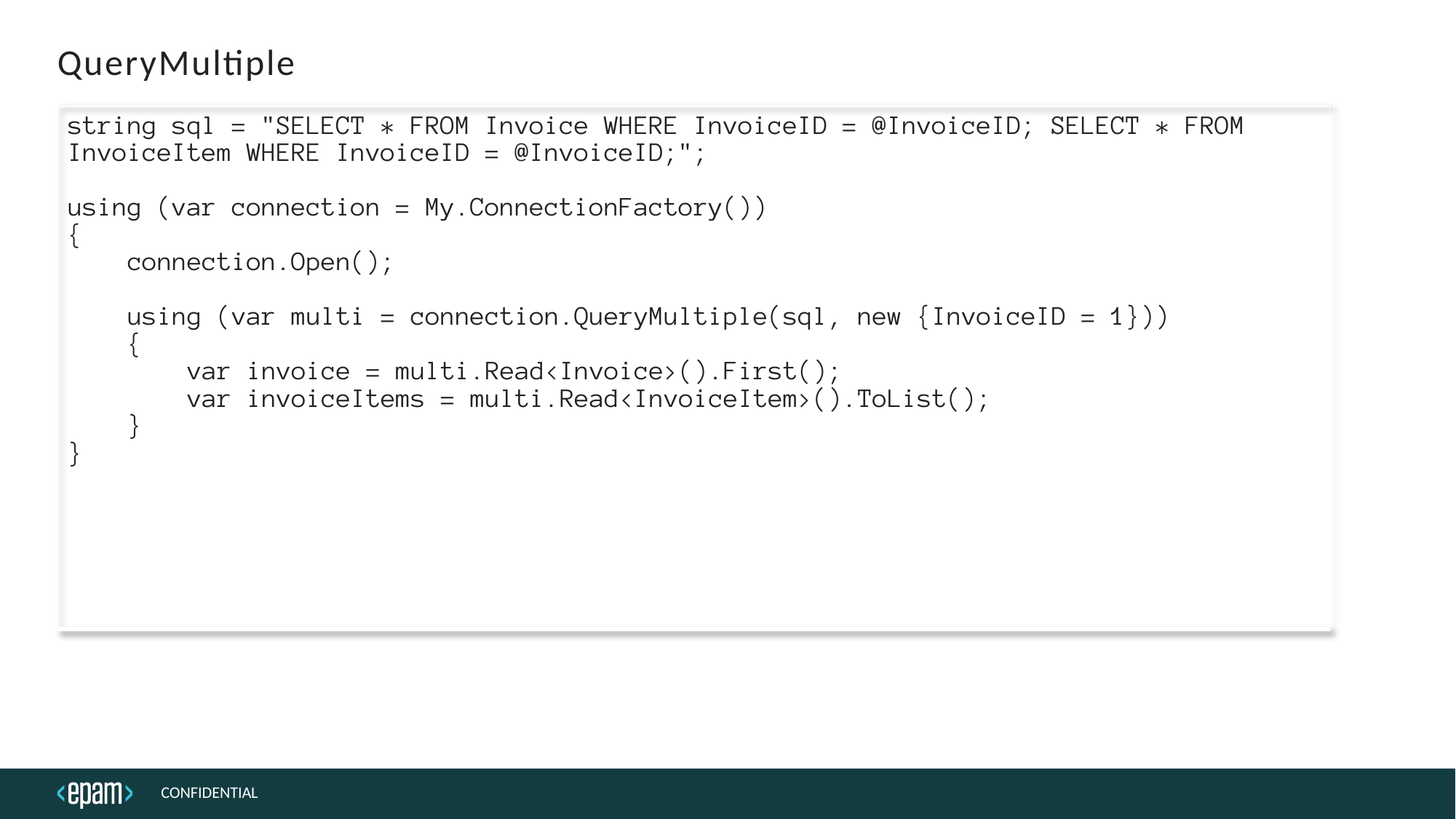

# QueryMultiple
| string sql = "SELECT \* FROM Invoice WHERE InvoiceID = @InvoiceID; SELECT \* FROM InvoiceItem WHERE InvoiceID = @InvoiceID;"; using (var connection = My.ConnectionFactory()) { connection.Open(); using (var multi = connection.QueryMultiple(sql, new {InvoiceID = 1})) { var invoice = multi.Read<Invoice>().First(); var invoiceItems = multi.Read<InvoiceItem>().ToList(); } } |
| --- |